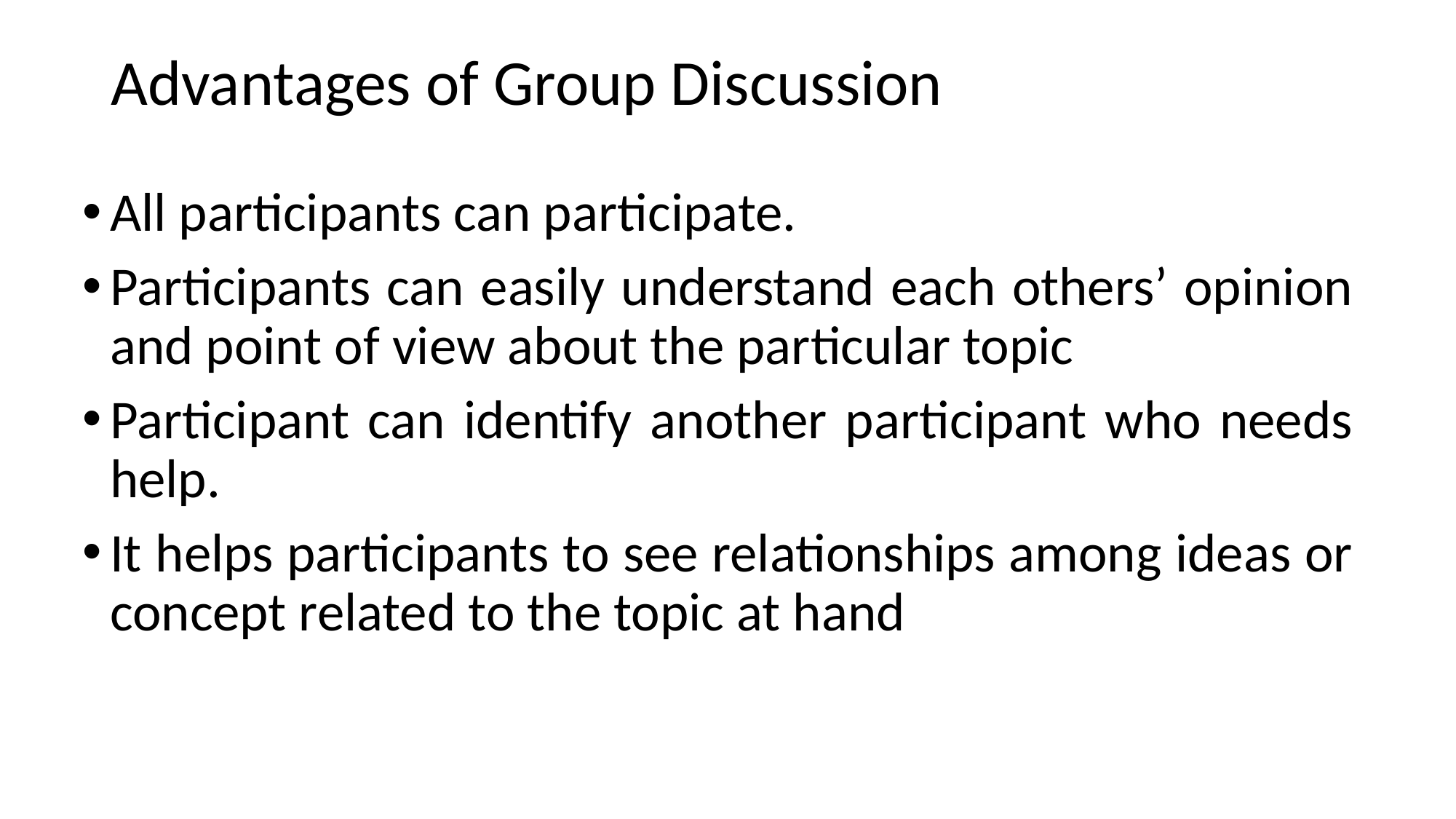

# Advantages of Group Discussion
All participants can participate.
Participants can easily understand each others’ opinion and point of view about the particular topic
Participant can identify another participant who needs help.
It helps participants to see relationships among ideas or concept related to the topic at hand